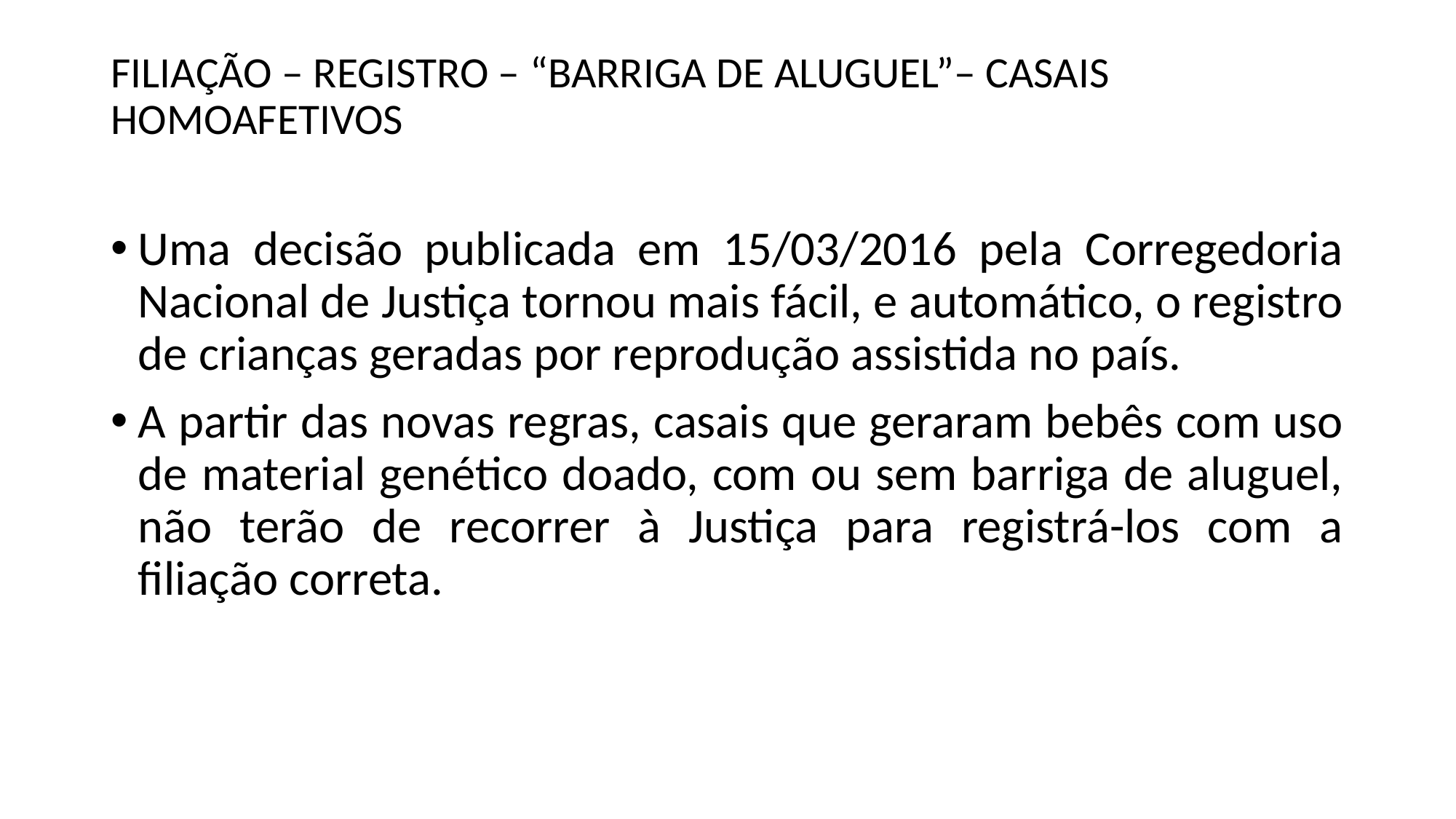

# FILIAÇÃO – REGISTRO – “BARRIGA DE ALUGUEL”– CASAIS HOMOAFETIVOS
Uma decisão publicada em 15/03/2016 pela Corregedoria Nacional de Justiça tornou mais fácil, e automático, o registro de crianças geradas por reprodução assistida no país.
A partir das novas regras, casais que geraram bebês com uso de material genético doado, com ou sem barriga de aluguel, não terão de recorrer à Justiça para registrá-los com a filiação correta.